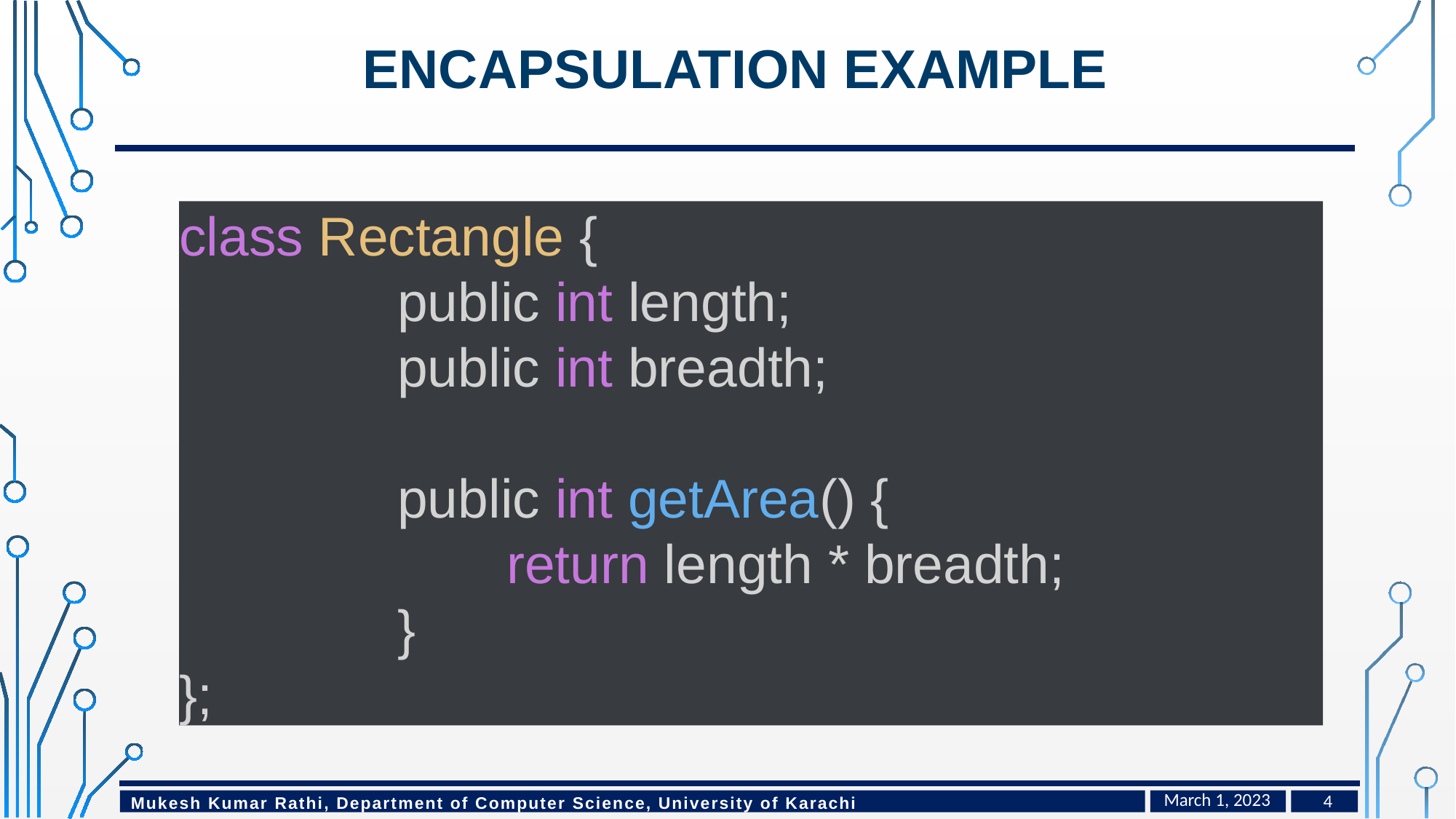

# Encapsulation example
class Rectangle {
		public int length;
		public int breadth;

		public int getArea() {
			return length * breadth;
		}
};
March 1, 2023
4